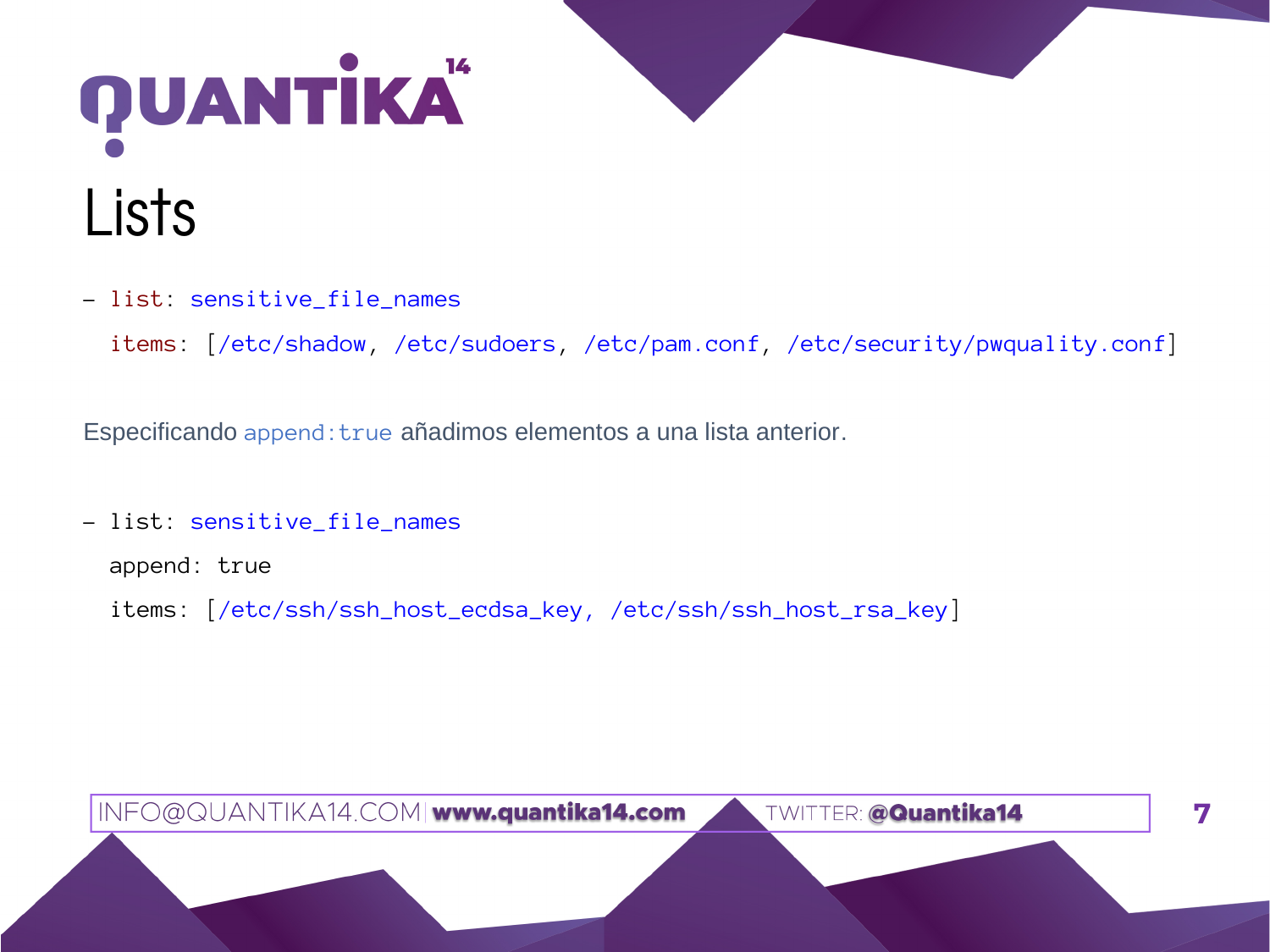

# Lists
- list: sensitive_file_names
  items: [/etc/shadow, /etc/sudoers, /etc/pam.conf, /etc/security/pwquality.conf]

Especificando append:true añadimos elementos a una lista anterior.

- list: sensitive_file_names
  append: true
  items: [/etc/ssh/ssh_host_ecdsa_key, /etc/ssh/ssh_host_rsa_key]